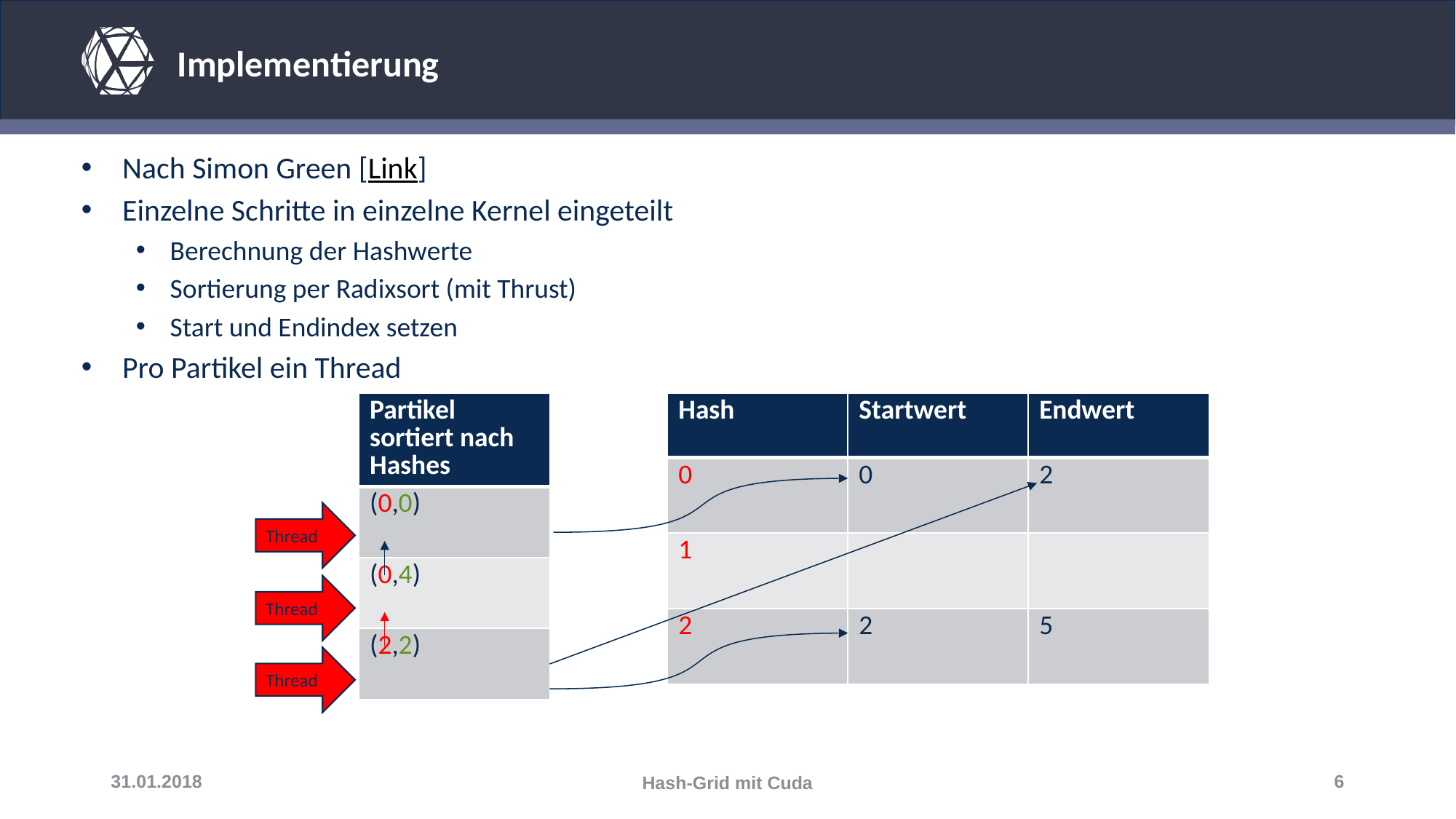

# Implementierung
Nach Simon Green [Link]
Einzelne Schritte in einzelne Kernel eingeteilt
Berechnung der Hashwerte
Sortierung per Radixsort (mit Thrust)
Start und Endindex setzen
Pro Partikel ein Thread

| Partikel sortiert nach Hashes |
| --- |
| (0,0) |
| (0,4) |
| (2,2) |
| Hash | Startwert | Endwert |
| --- | --- | --- |
| 0 | 0 | 2 |
| 1 |  |  |
| 2 | 2 | 5 |
Thread
Thread
Thread
31.01.2018
6
Hash-Grid mit Cuda